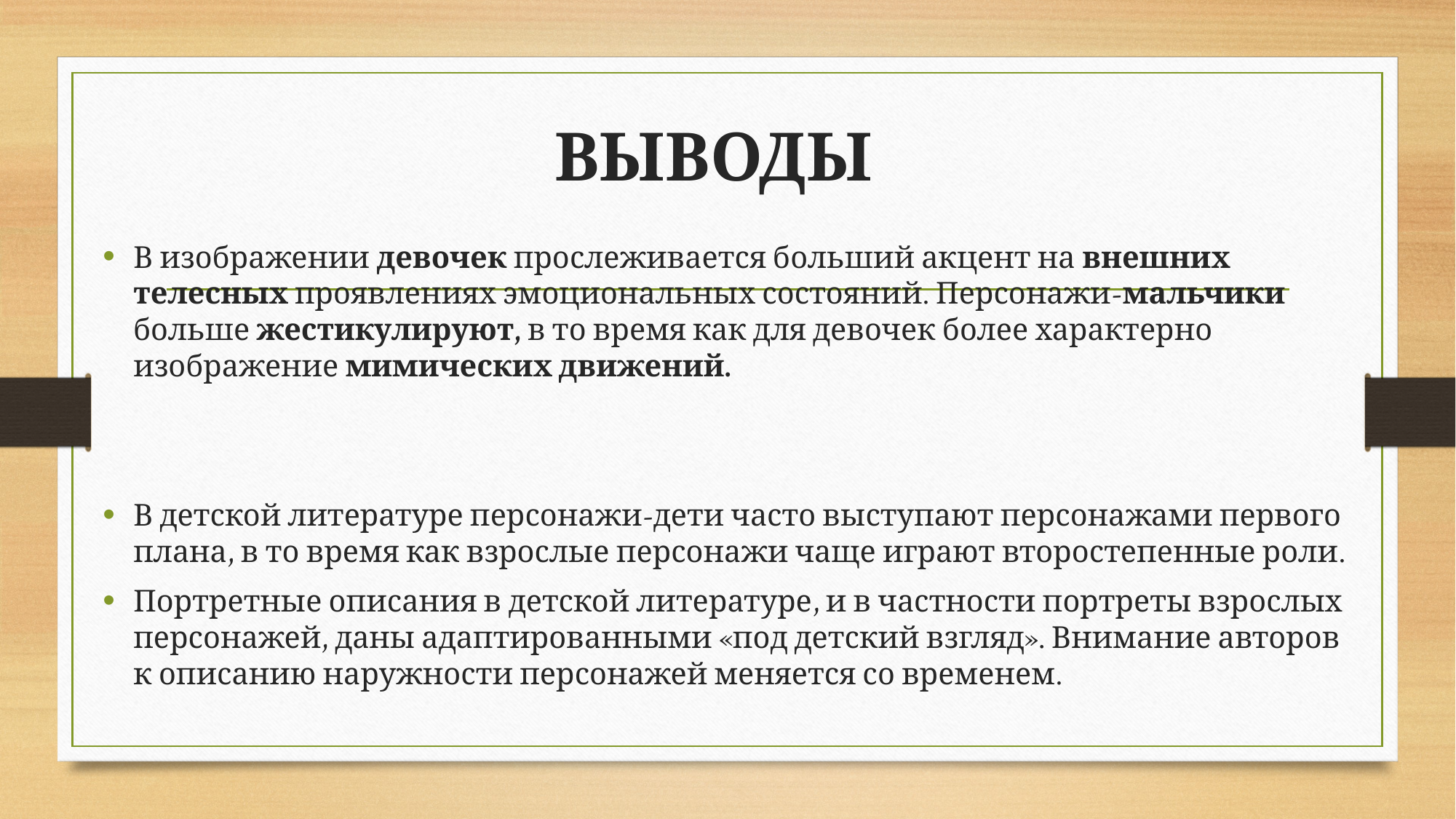

# ВЫВОДЫ
В изображении девочек прослеживается больший акцент на внешних телесных проявлениях эмоциональных состояний. Персонажи-мальчики больше жестикулируют, в то время как для девочек более характерно изображение мимических движений.

В детской литературе персонажи-дети часто выступают персонажами первого плана, в то время как взрослые персонажи чаще играют второстепенные роли.
Портретные описания в детской литературе, и в частности портреты взрослых персонажей, даны адаптированными «под детский взгляд». Внимание авторов к описанию наружности персонажей меняется со временем.